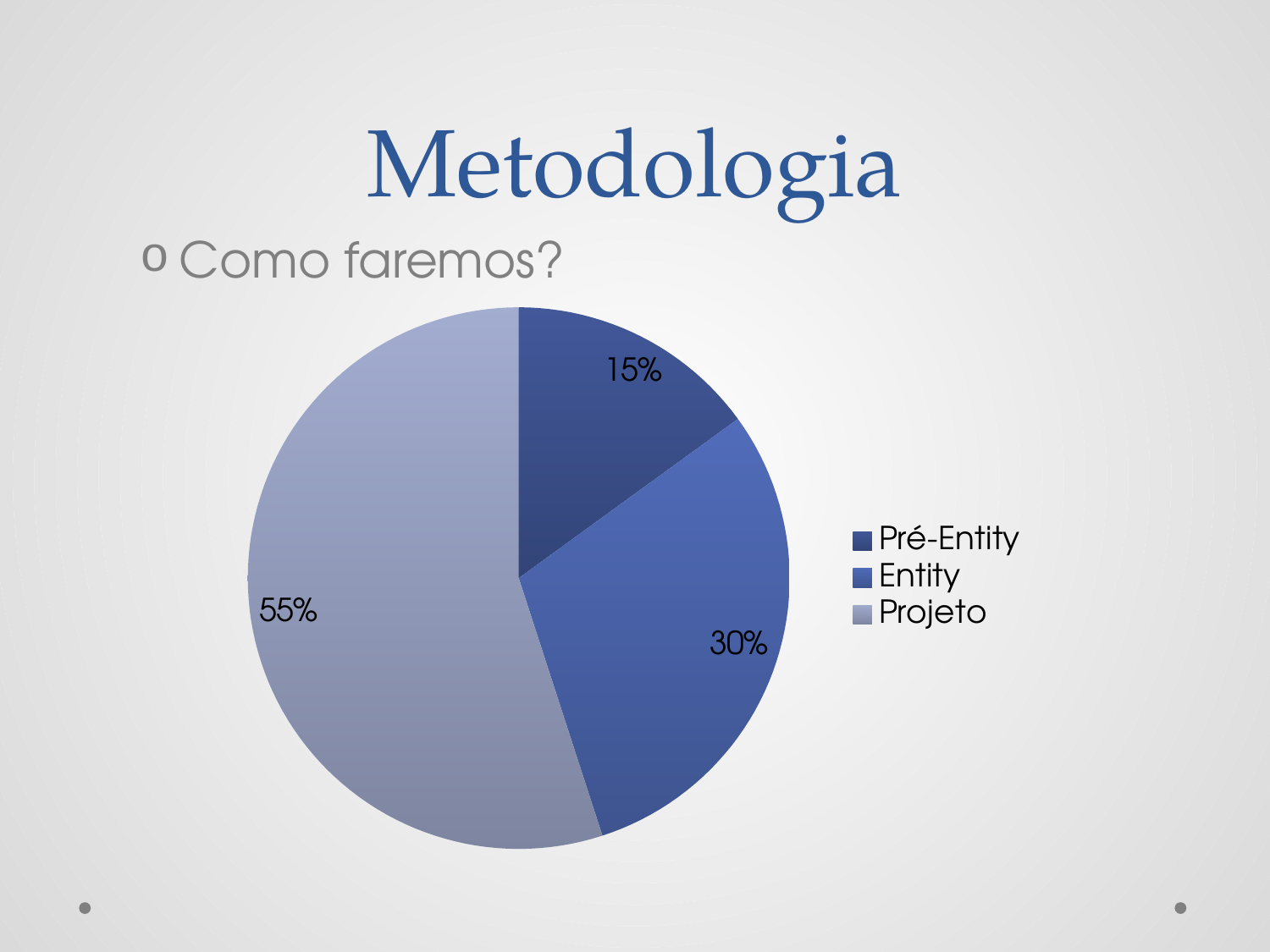

# Metodologia
Como faremos?

### Chart

| Category | Vendas |
|---|---|
| Pré-Entity | 15.0 |
| Entity | 30.0 |
| Projeto | 55.0 |